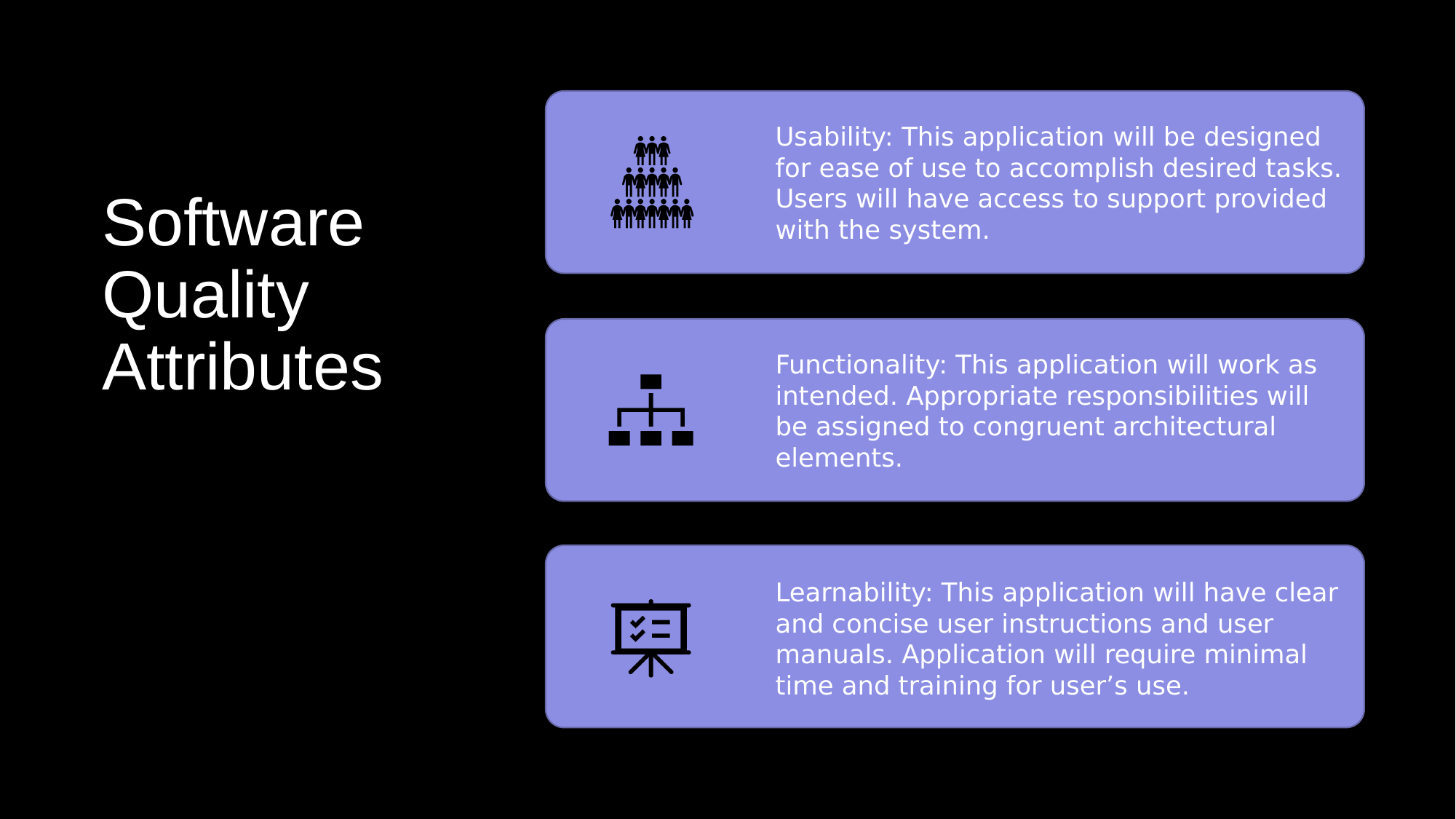

Usability: This application will be designed for ease of use to accomplish desired tasks. Users will have access to support provided with the system.
Functionality: This application will work as intended. Appropriate responsibilities will be assigned to congruent architectural elements.
Learnability: This application will have clear and concise user instructions and user manuals. Application will require minimal time and training for user’s use.
# Software Quality Attributes